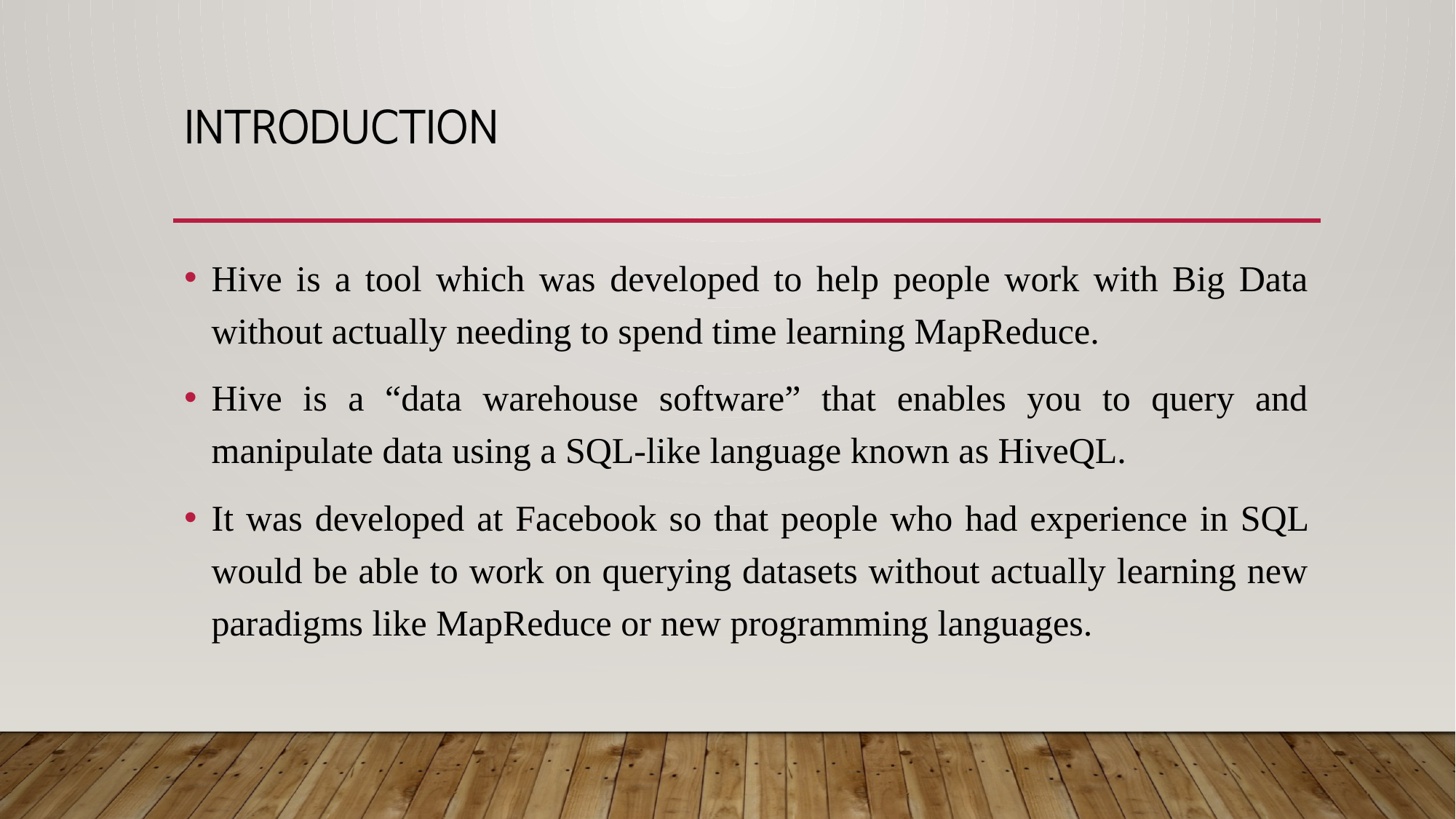

# Introduction
Hive is a tool which was developed to help people work with Big Data without actually needing to spend time learning MapReduce.
Hive is a “data warehouse software” that enables you to query and manipulate data using a SQL-like language known as HiveQL.
It was developed at Facebook so that people who had experience in SQL would be able to work on querying datasets without actually learning new paradigms like MapReduce or new programming languages.